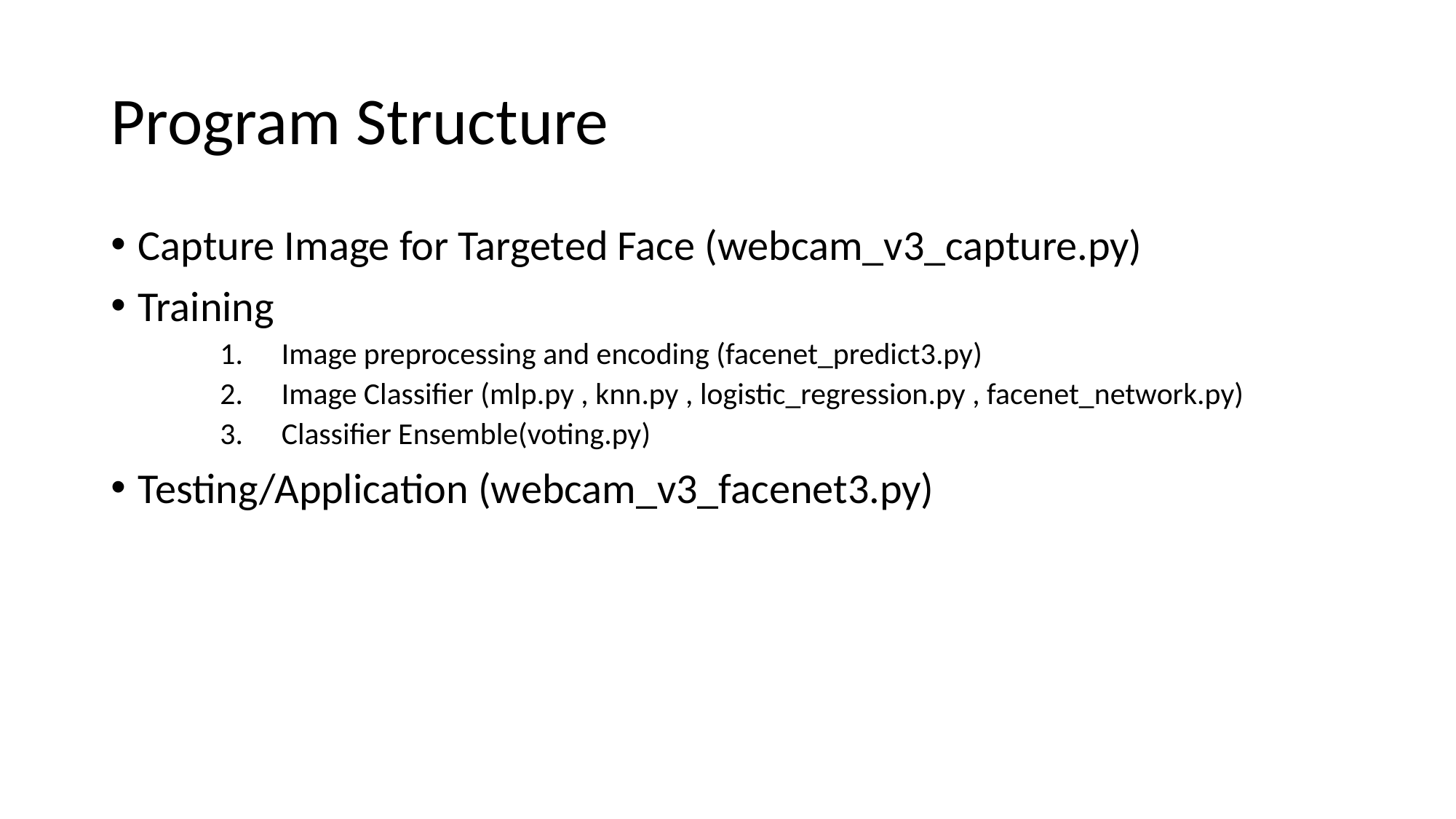

# Program Structure
Capture Image for Targeted Face (webcam_v3_capture.py)
Training
Image preprocessing and encoding (facenet_predict3.py)
Image Classifier (mlp.py , knn.py , logistic_regression.py , facenet_network.py)
Classifier Ensemble(voting.py)
Testing/Application (webcam_v3_facenet3.py)